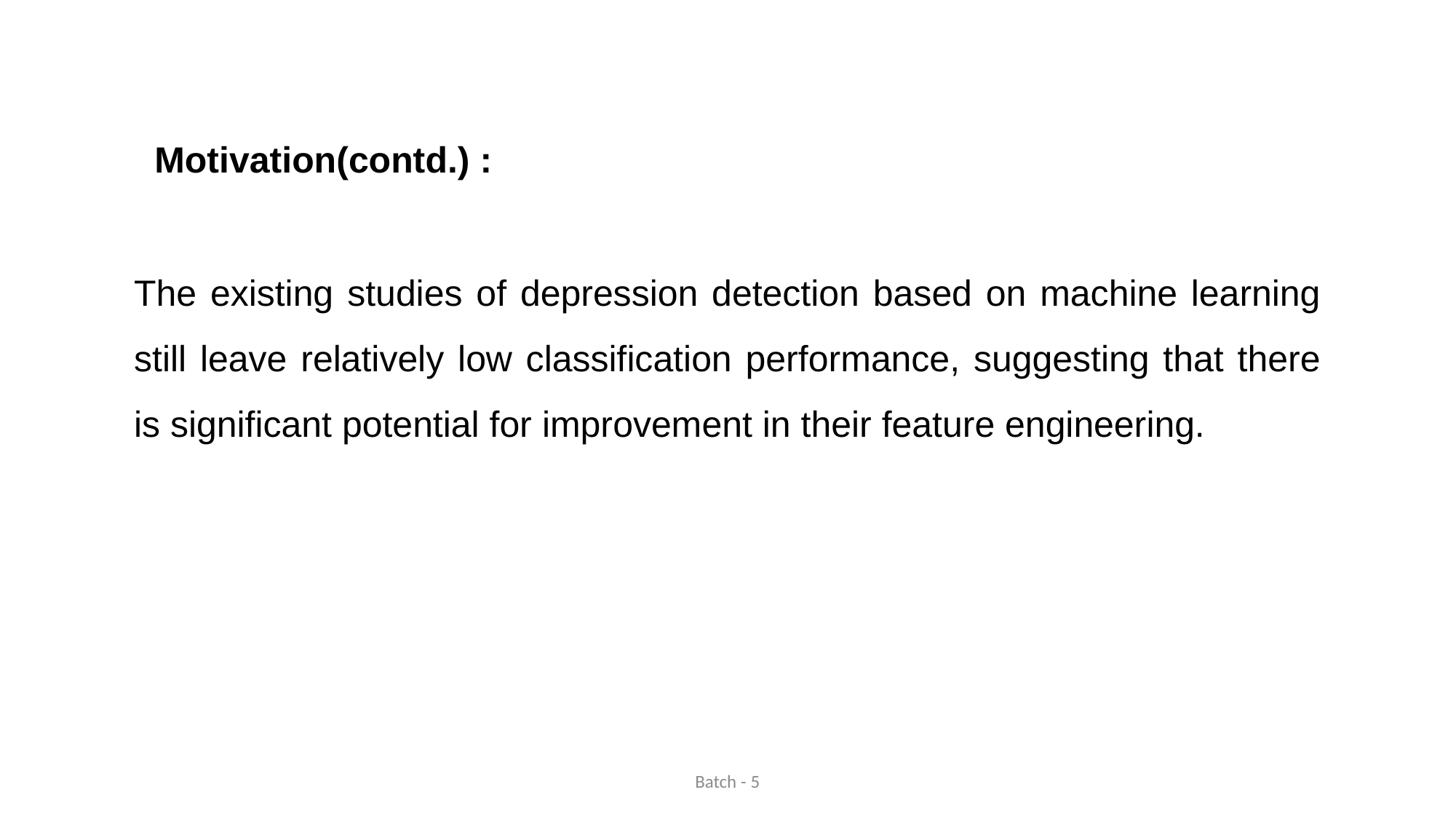

Motivation(contd.) :
The existing studies of depression detection based on machine learning still leave relatively low classification performance, suggesting that there is significant potential for improvement in their feature engineering.
Batch - 5